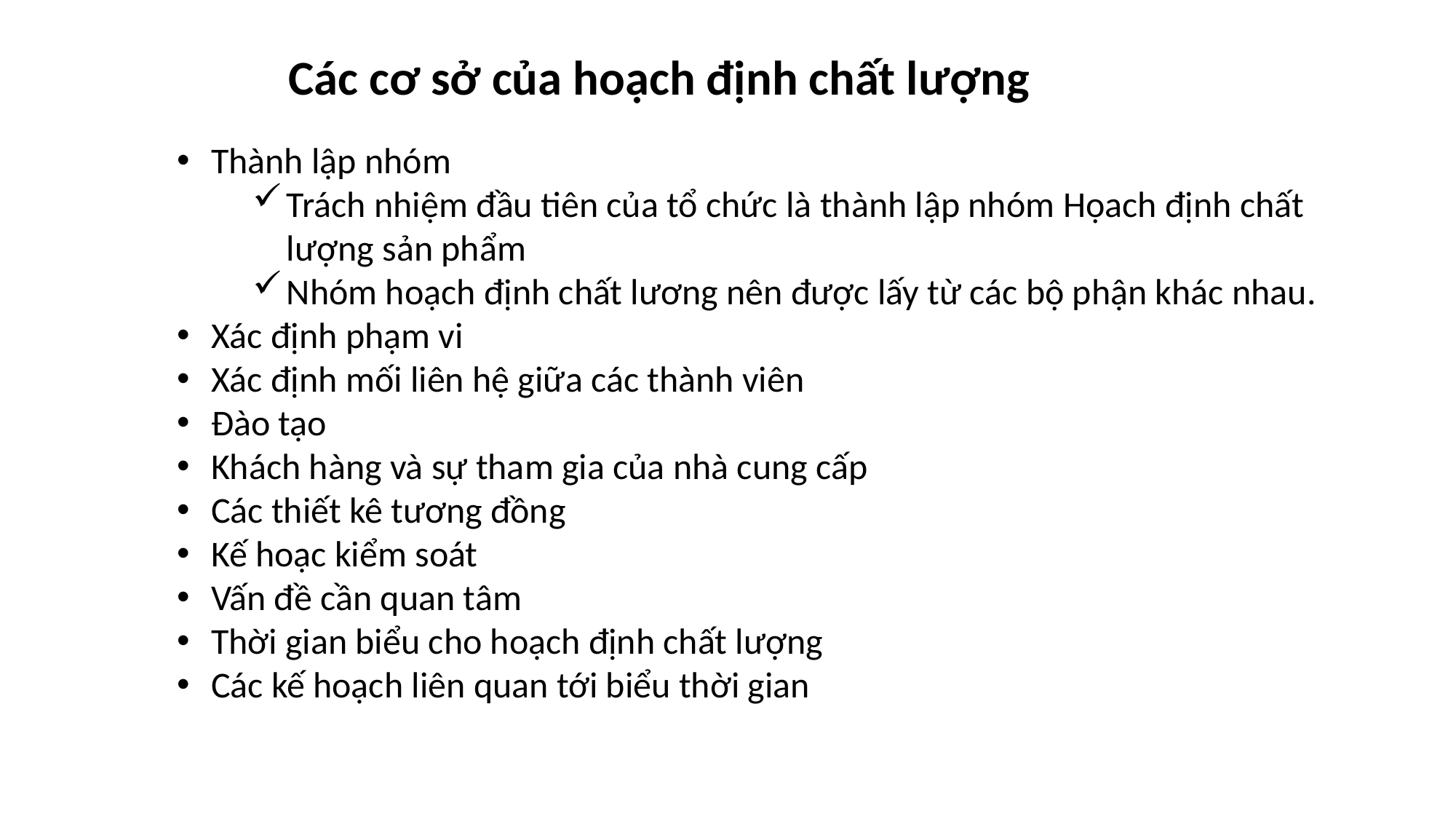

Các cơ sở của hoạch định chất lượng
Thành lập nhóm
Trách nhiệm đầu tiên của tổ chức là thành lập nhóm Họach định chất lượng sản phẩm
Nhóm hoạch định chất lương nên được lấy từ các bộ phận khác nhau.
Xác định phạm vi
Xác định mối liên hệ giữa các thành viên
Đào tạo
Khách hàng và sự tham gia của nhà cung cấp
Các thiết kê tương đồng
Kế hoạc kiểm soát
Vấn đề cần quan tâm
Thời gian biểu cho hoạch định chất lượng
Các kế hoạch liên quan tới biểu thời gian